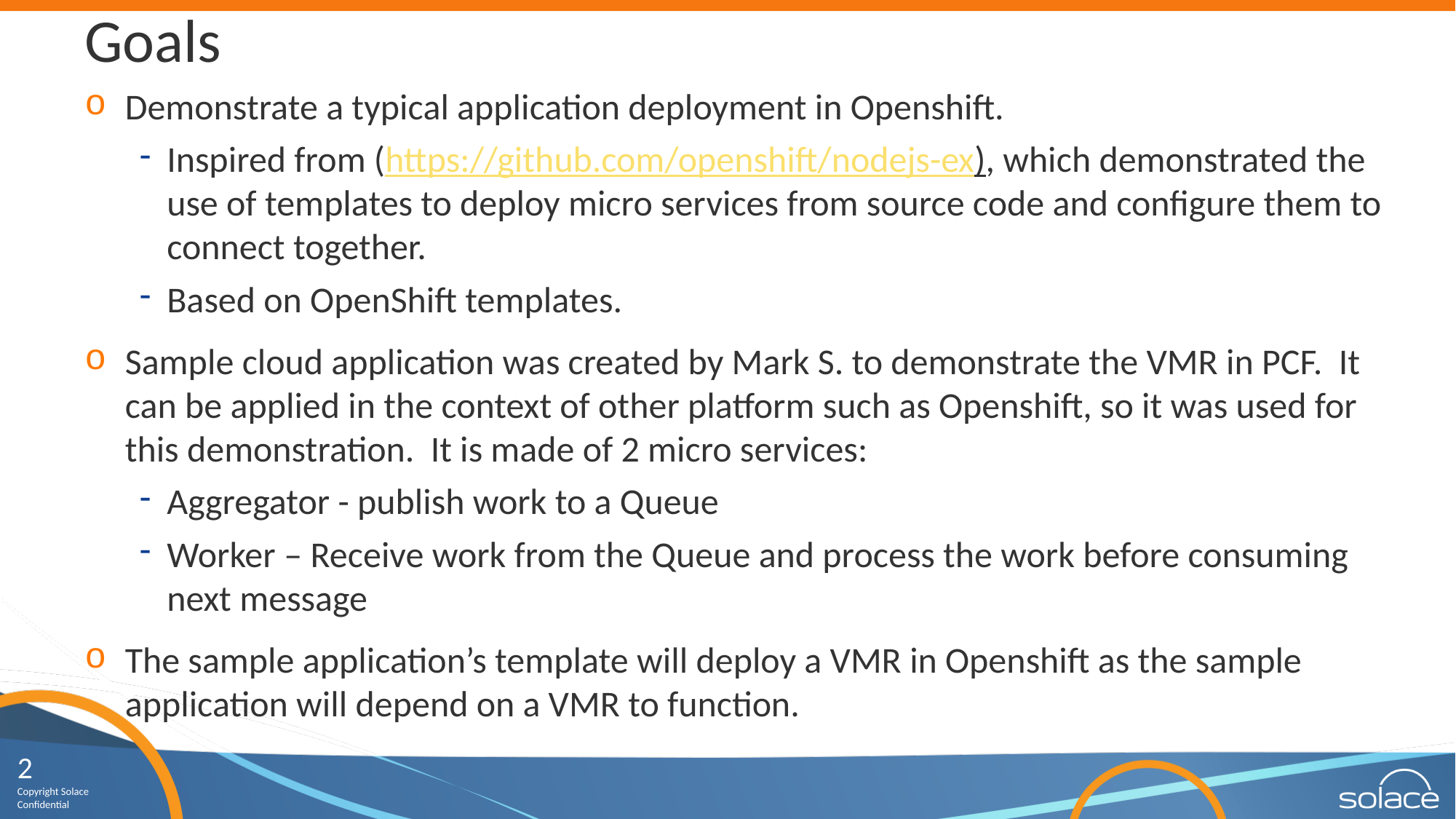

# Goals
Demonstrate a typical application deployment in Openshift.
Inspired from (https://github.com/openshift/nodejs-ex), which demonstrated the use of templates to deploy micro services from source code and configure them to connect together.
Based on OpenShift templates.
Sample cloud application was created by Mark S. to demonstrate the VMR in PCF.  It can be applied in the context of other platform such as Openshift, so it was used for this demonstration.  It is made of 2 micro services:
Aggregator - publish work to a Queue
Worker – Receive work from the Queue and process the work before consuming next message
The sample application’s template will deploy a VMR in Openshift as the sample application will depend on a VMR to function.